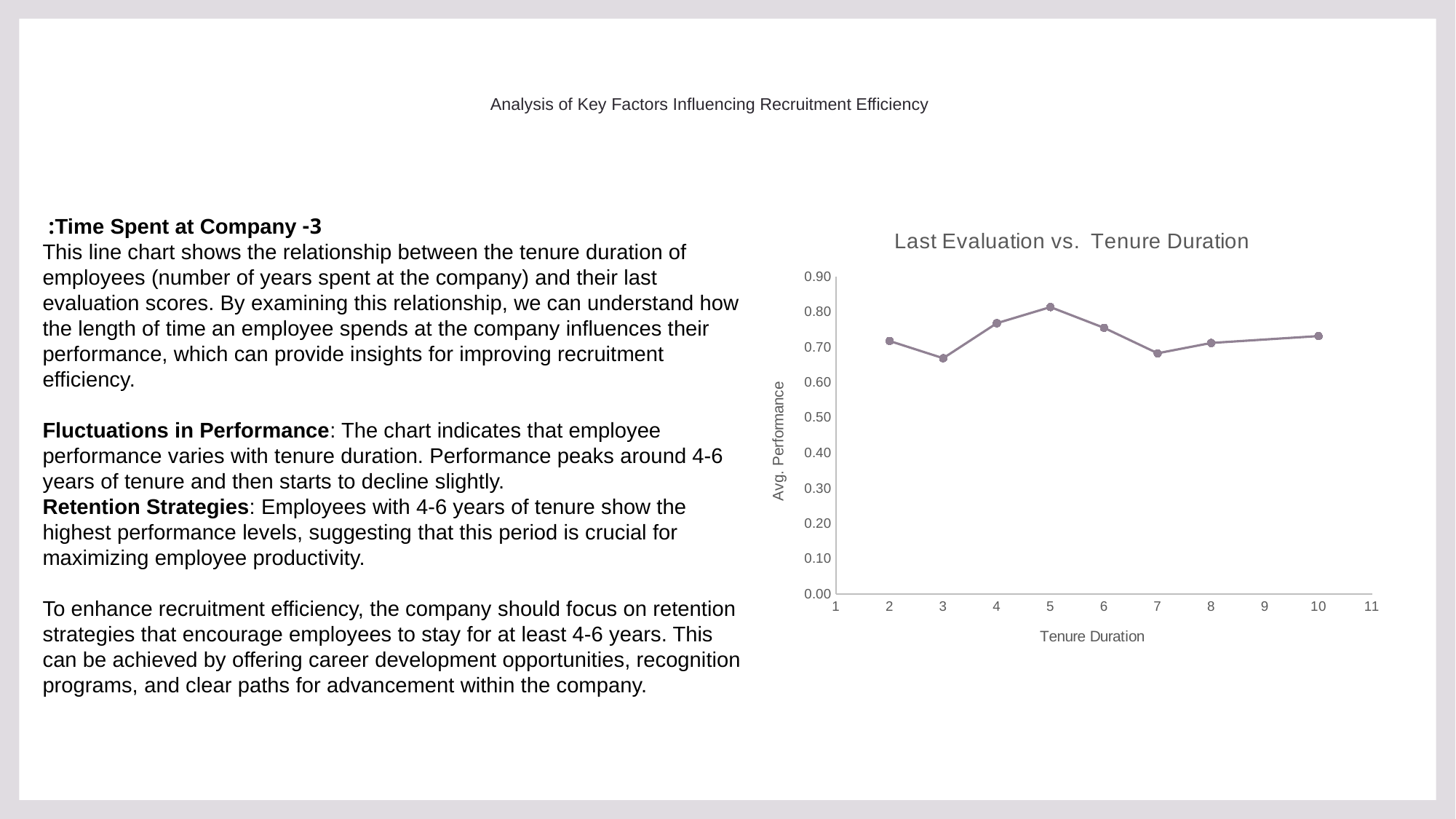

# Analysis of Key Factors Influencing Recruitment Efficiency
3- Time Spent at Company:
This line chart shows the relationship between the tenure duration of employees (number of years spent at the company) and their last evaluation scores. By examining this relationship, we can understand how the length of time an employee spends at the company influences their performance, which can provide insights for improving recruitment efficiency.

Fluctuations in Performance: The chart indicates that employee performance varies with tenure duration. Performance peaks around 4-6 years of tenure and then starts to decline slightly.
Retention Strategies: Employees with 4-6 years of tenure show the highest performance levels, suggesting that this period is crucial for maximizing employee productivity.

To enhance recruitment efficiency, the company should focus on retention strategies that encourage employees to stay for at least 4-6 years. This can be achieved by offering career development opportunities, recognition programs, and clear paths for advancement within the company.

### Chart:  Last Evaluation vs.  Tenure Duration

| Category | Average of last_evaluation |
|---|---|